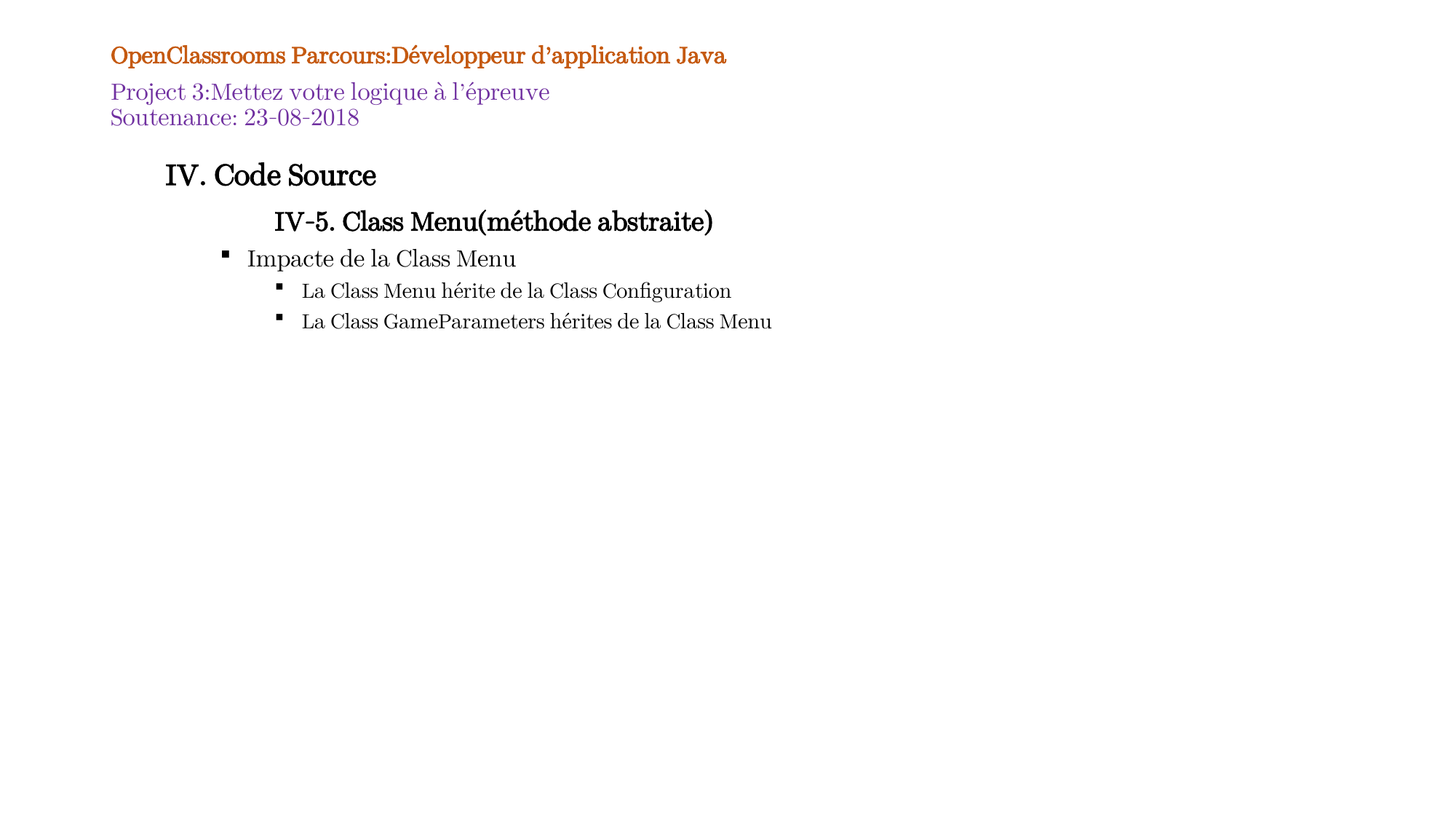

OpenClassrooms Parcours:Développeur d’application Java
# Project 3:Mettez votre logique à l’épreuve Soutenance: 23-08-2018
IV. Code Source
	IV-5. Class Menu(méthode abstraite)
Impacte de la Class Menu
La Class Menu hérite de la Class Configuration
La Class GameParameters hérites de la Class Menu